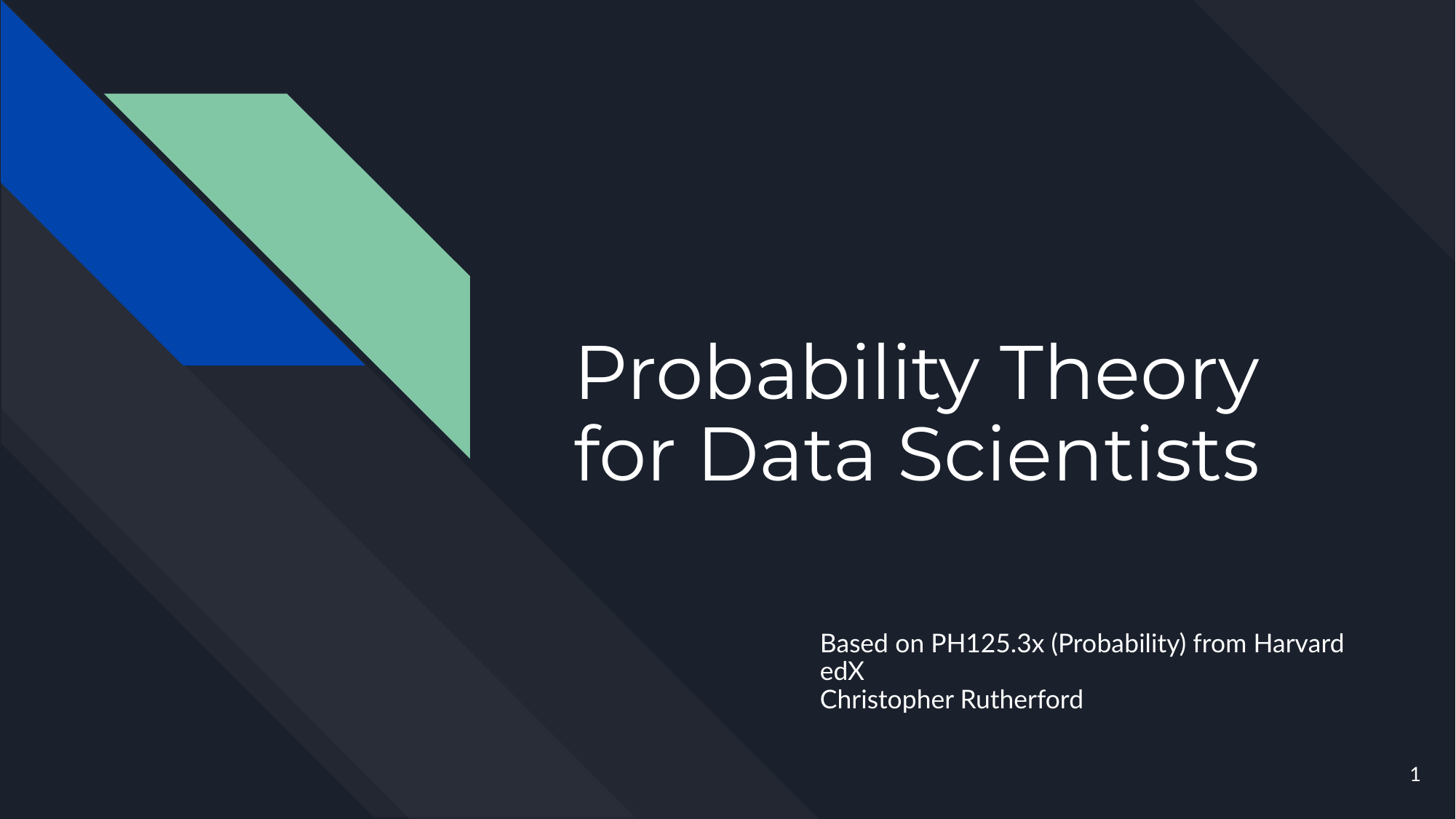

# Probability Theory for Data Scientists
Based on PH125.3x (Probability) from Harvard edX
Christopher Rutherford
1